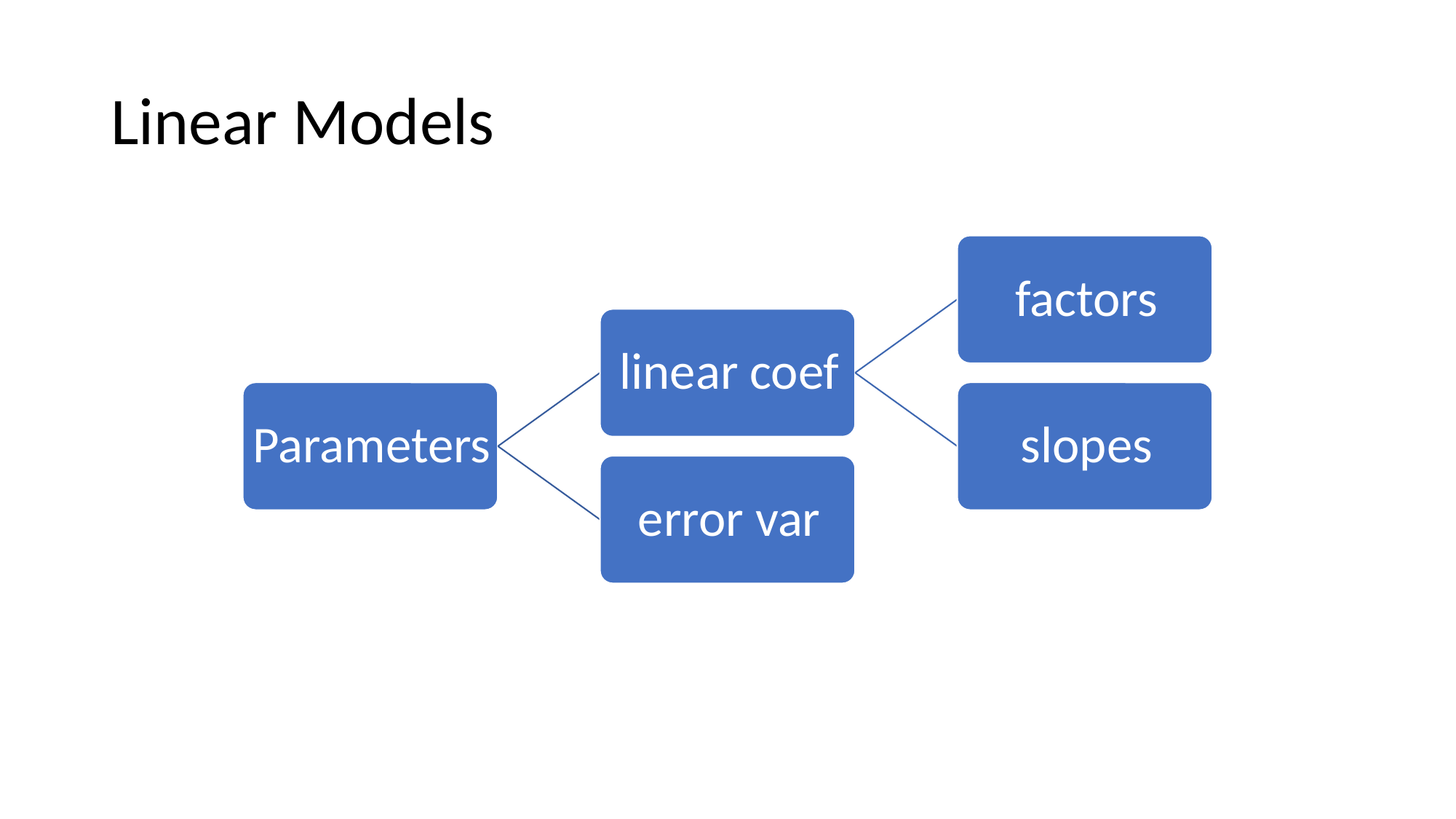

# Linear Models
Parameters

linear coef

factors

slopes

error var